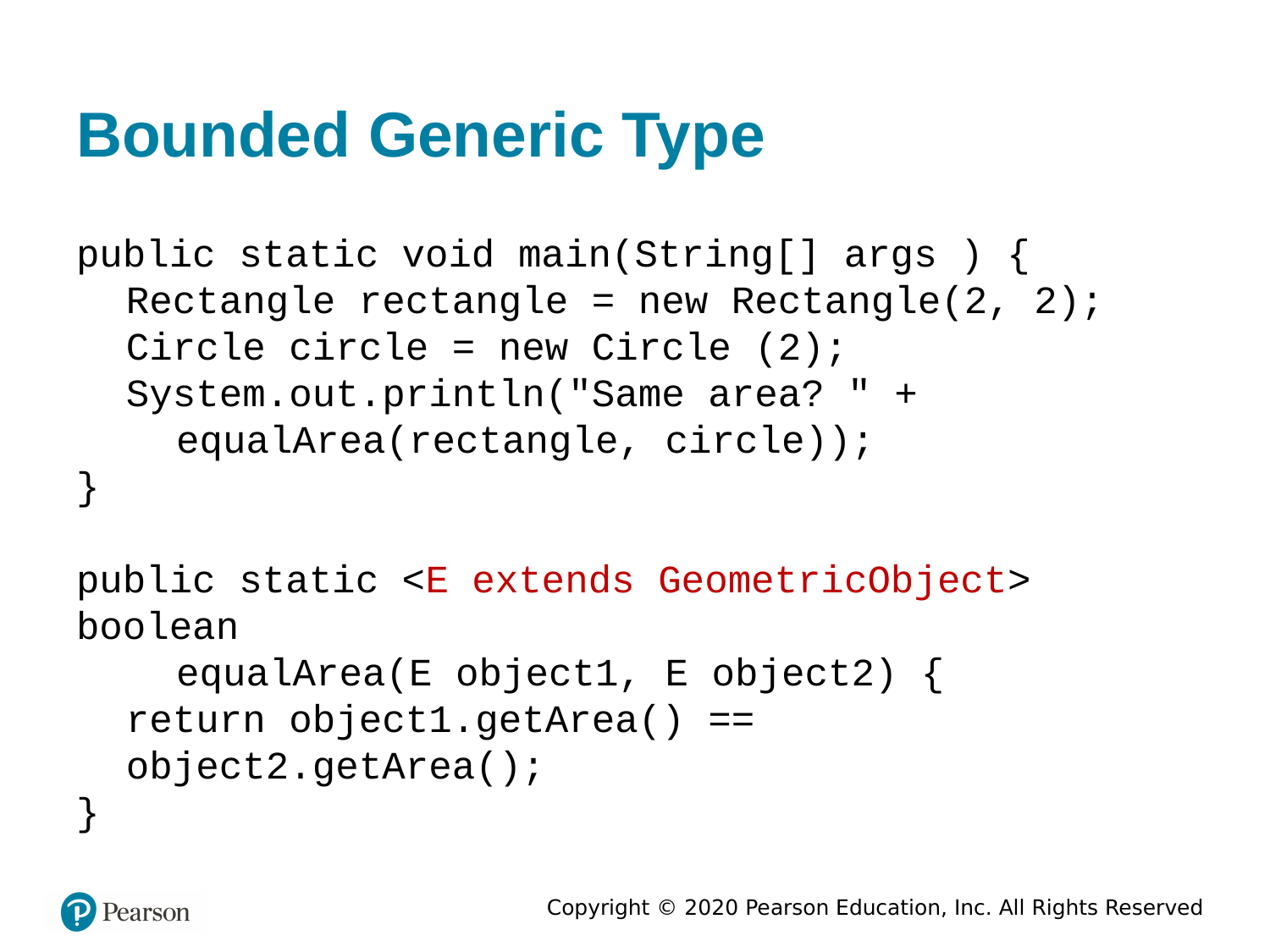

# Bounded Generic Type
public static void main(String[] args ) {
Rectangle rectangle = new Rectangle(2, 2);
Circle circle = new Circle (2);
System.out.println("Same area? " +
equalArea(rectangle, circle));
}

public static <E extends GeometricObject> boolean
equalArea(E object1, E object2) {
return object1.getArea() == object2.getArea();
}